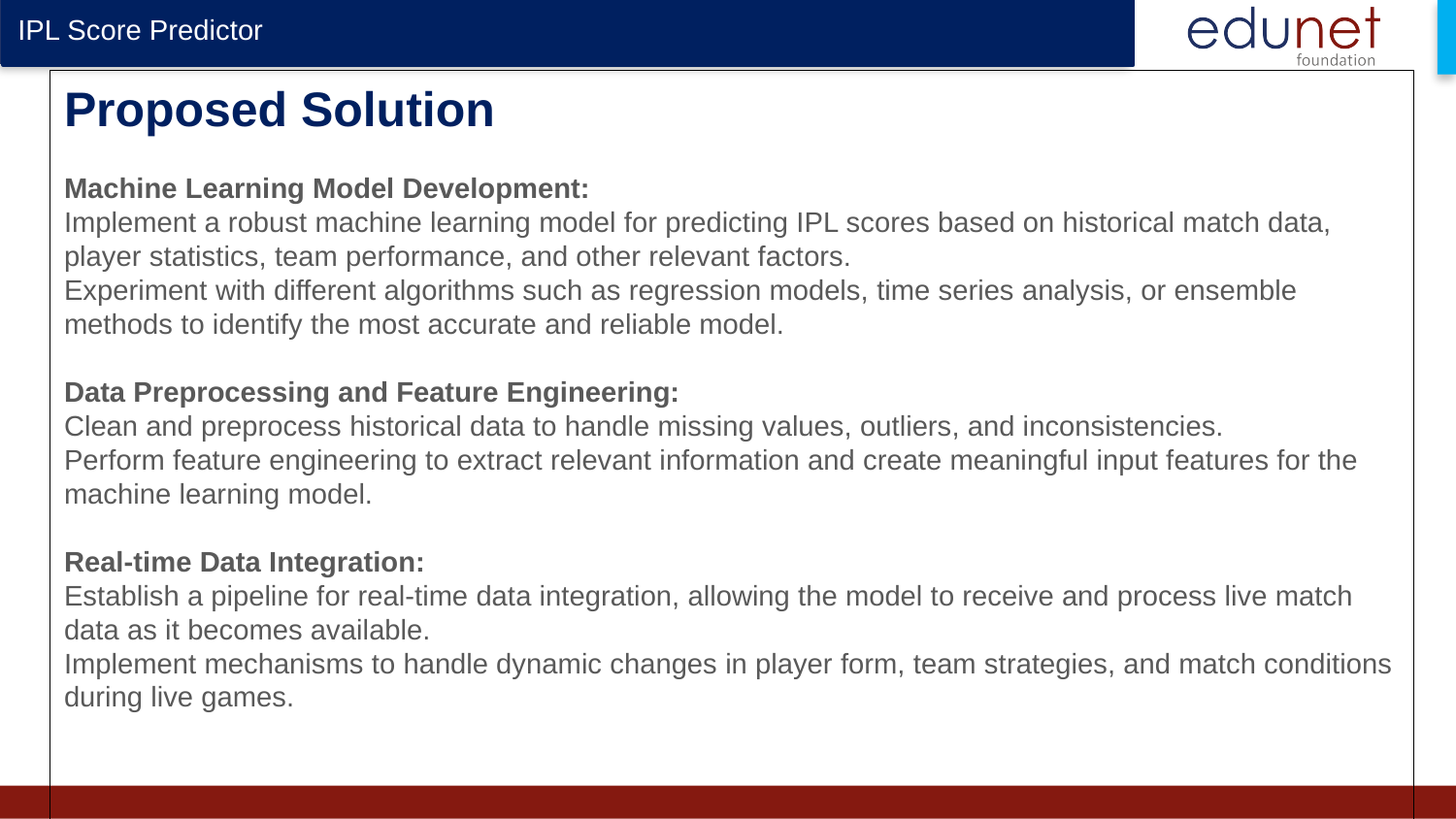

IPL Score Predictor
# Proposed Solution Machine Learning Model Development: Implement a robust machine learning model for predicting IPL scores based on historical match data, player statistics, team performance, and other relevant factors. Experiment with different algorithms such as regression models, time series analysis, or ensemble methods to identify the most accurate and reliable model. Data Preprocessing and Feature Engineering: Clean and preprocess historical data to handle missing values, outliers, and inconsistencies. Perform feature engineering to extract relevant information and create meaningful input features for the machine learning model. Real-time Data Integration: Establish a pipeline for real-time data integration, allowing the model to receive and process live match data as it becomes available. Implement mechanisms to handle dynamic changes in player form, team strategies, and match conditions during live games.